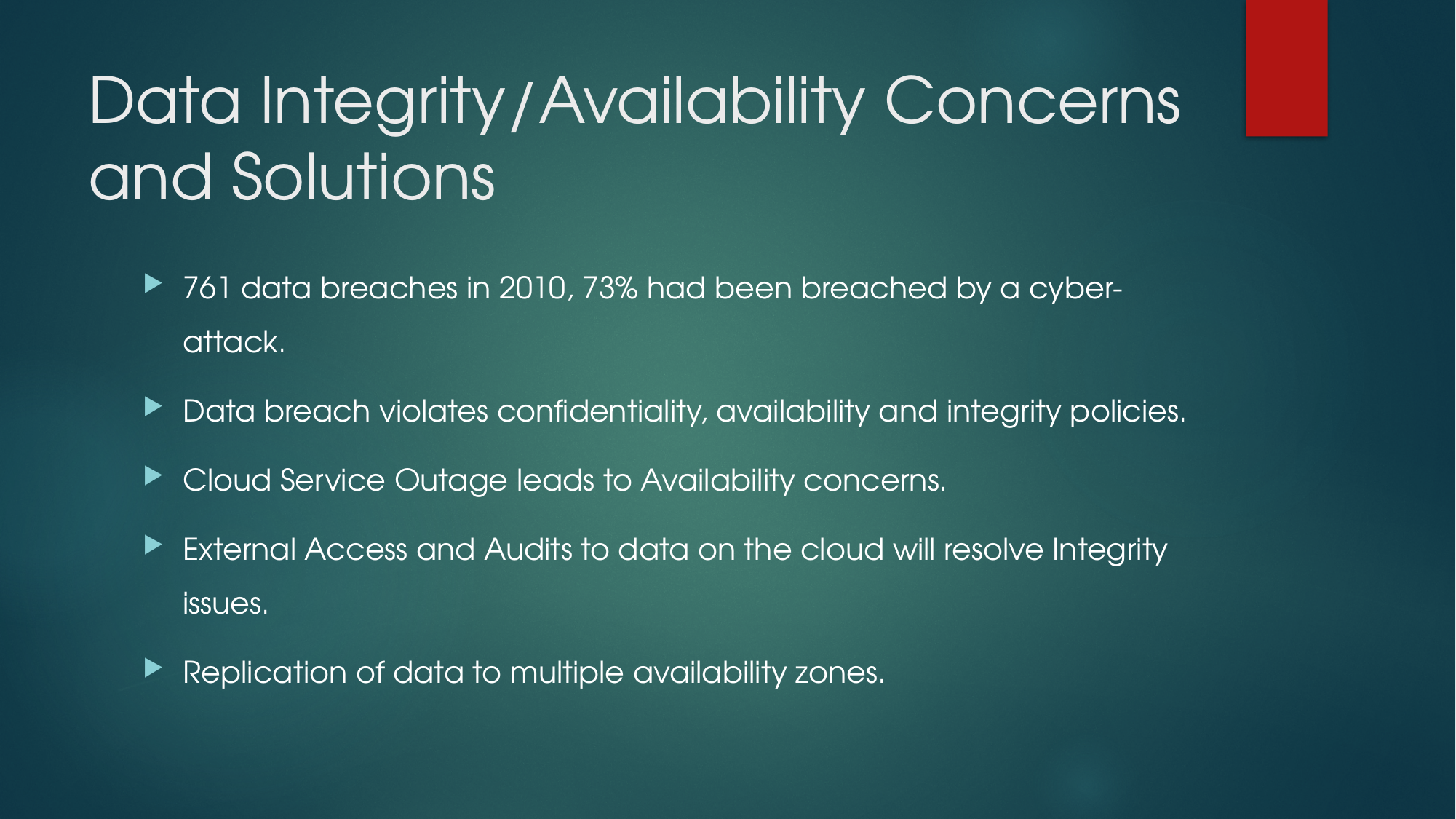

# Data Integrity/Availability Concerns and Solutions
761 data breaches in 2010, 73% had been breached by a cyber-attack.
Data breach violates confidentiality, availability and integrity policies.
Cloud Service Outage leads to Availability concerns.
External Access and Audits to data on the cloud will resolve Integrity issues.
Replication of data to multiple availability zones.